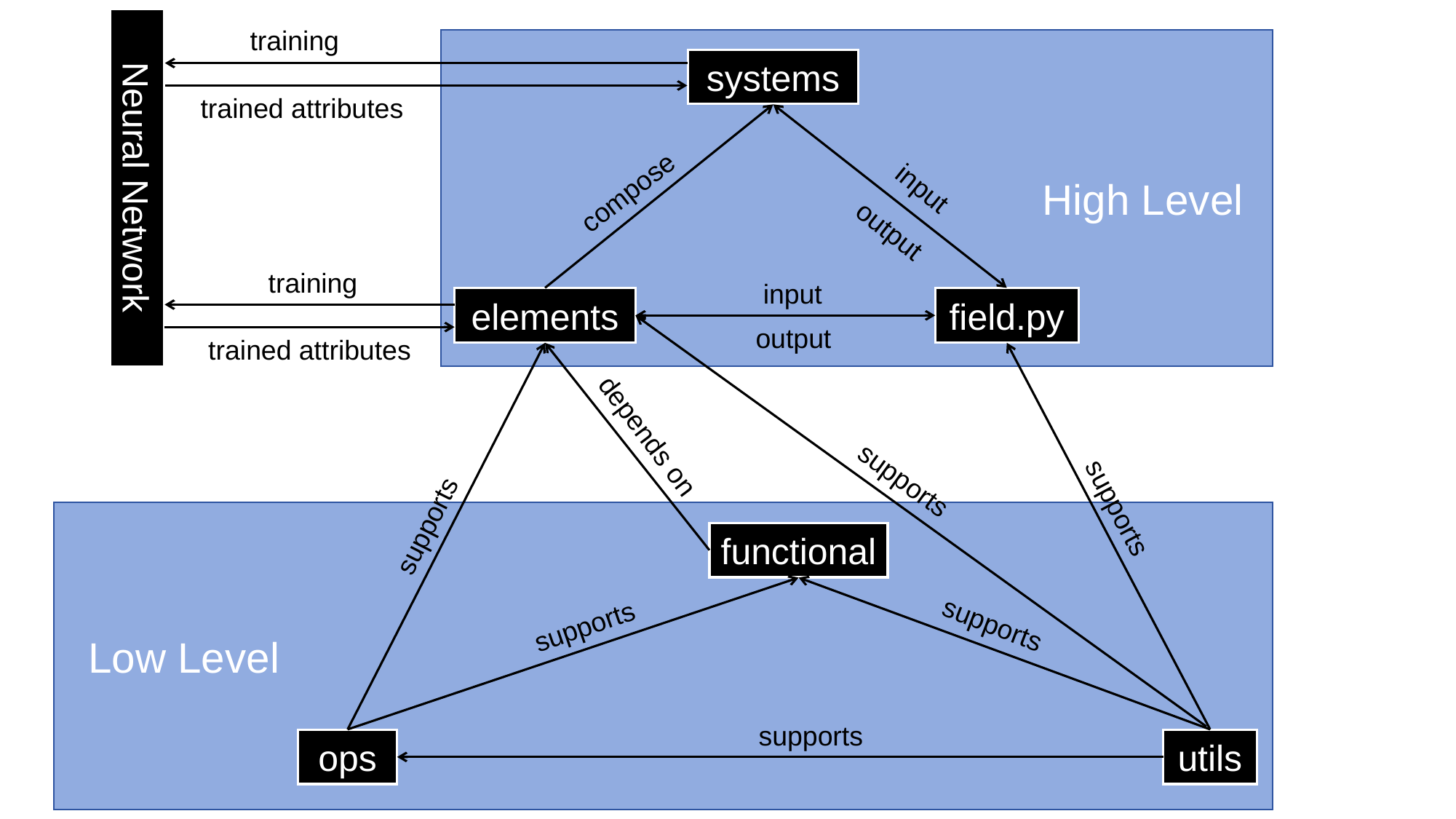

training
trained attributes
                                                  High Level
systems
elements
field.py
functional
ops
utils
input
compose
output
input
output
depends on
supports
supports
supports
supports
supports
Neural Network
training
trained attributes
  Low Level
supports